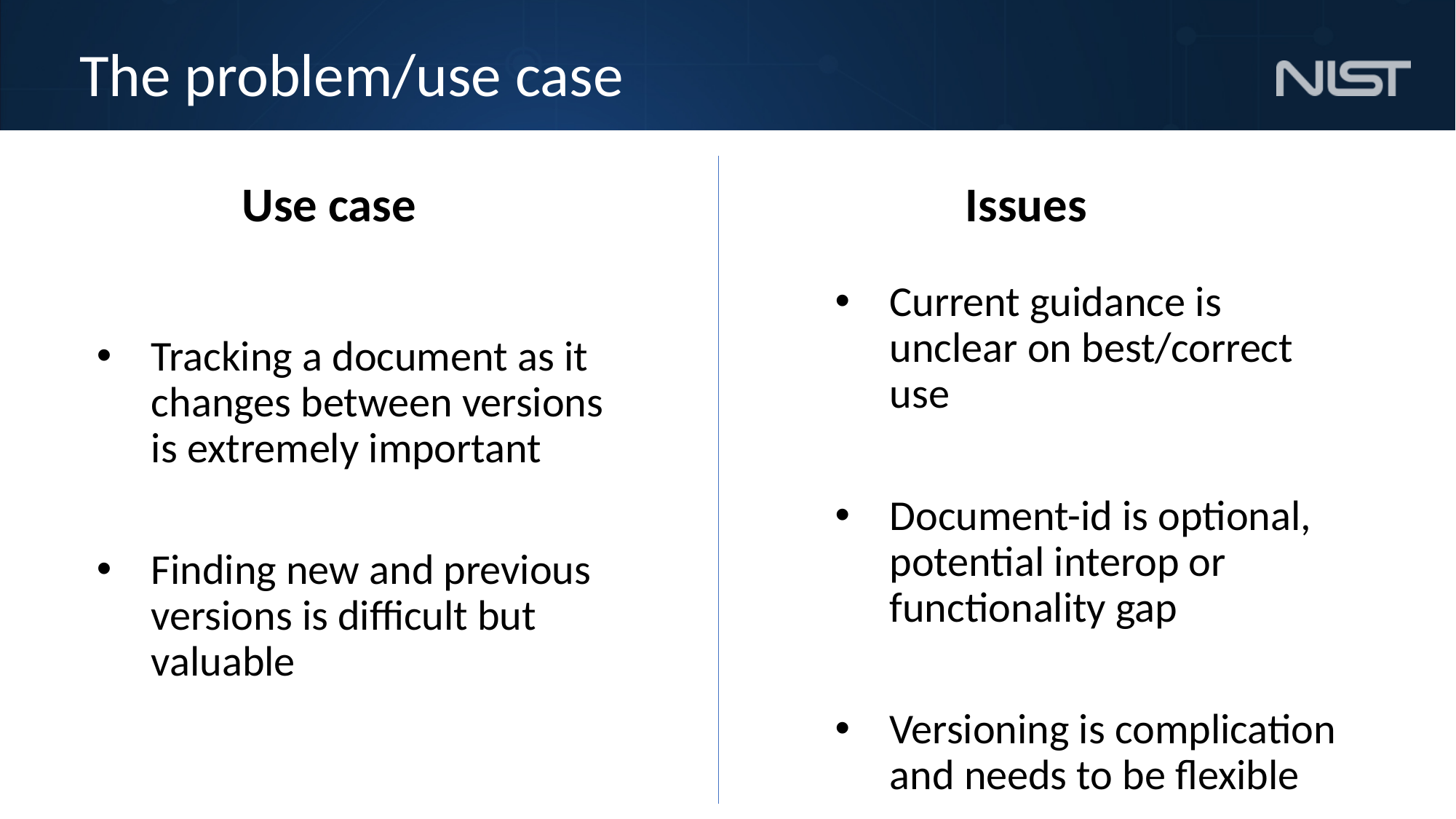

# The problem/use case
Use case
Issues
Current guidance is unclear on best/correct use

Document-id is optional, potential interop or functionality gap

Versioning is complication and needs to be flexible

Tracking a document as it changes between versions is extremely important

Finding new and previous versions is difficult but valuable